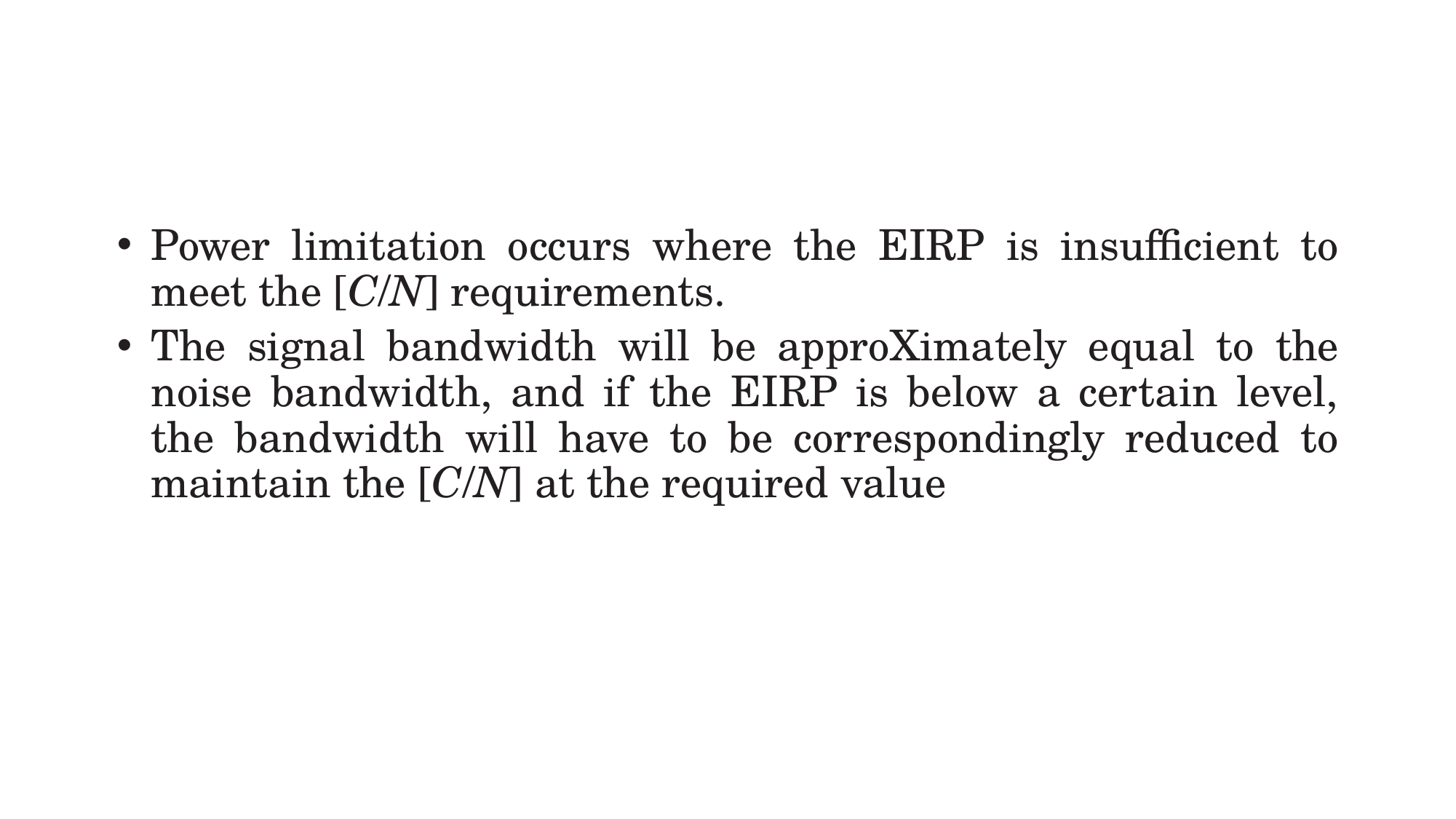

Power limitation occurs where the EIRP is insufficient to meet the [C/N] requirements.
The signal bandwidth will be approximately equal to the noise bandwidth, and if the EIRP is below a certain level, the bandwidth will have to be correspondingly reduced to maintain the [C/N] at the required value